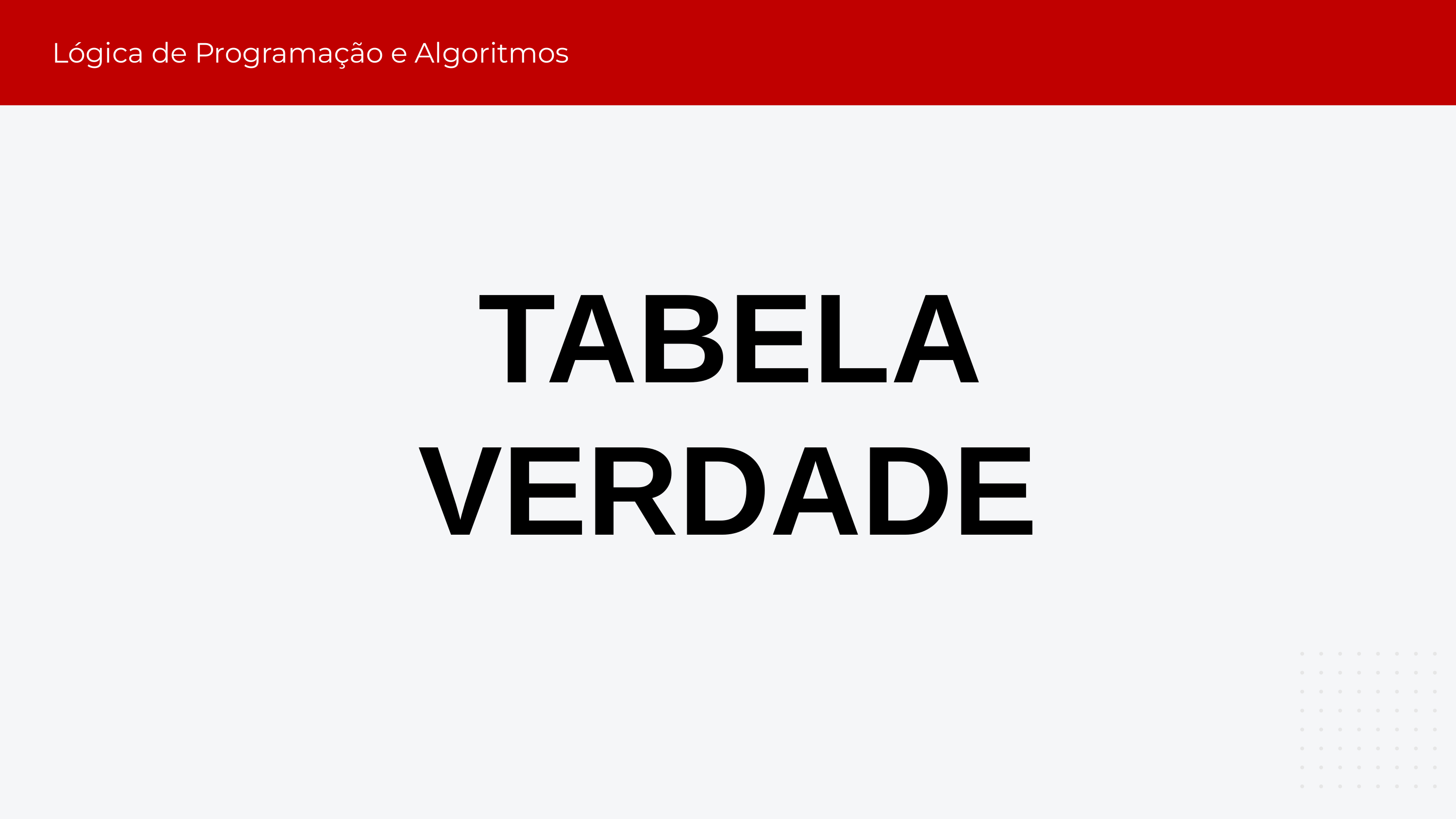

Lógica de Programação e Algoritmos
TABELA VERDADE